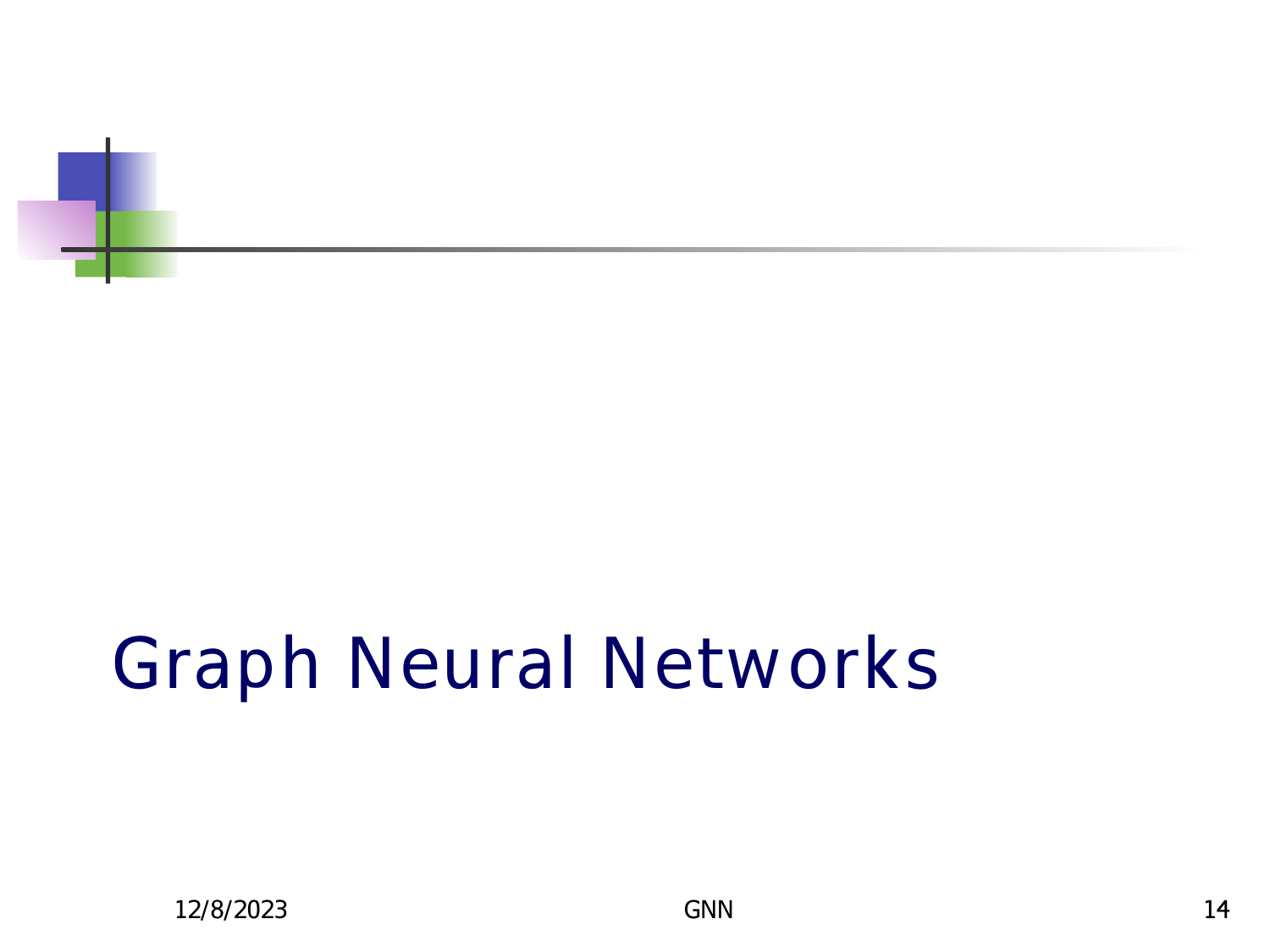

# Graph Neural Networks
12/8/2023
GNN
14